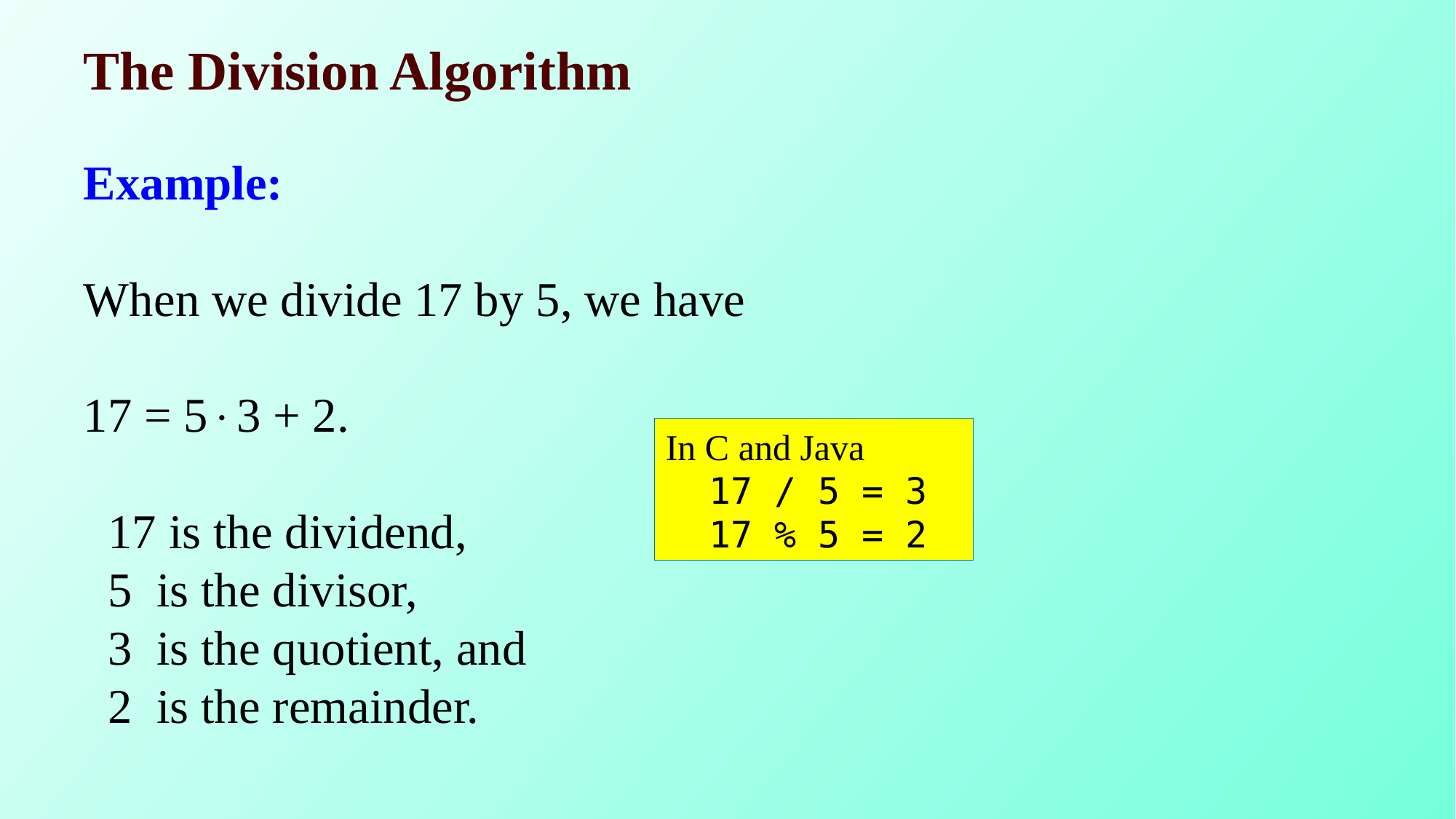

# The Division Algorithm
Example:

When we divide 17 by 5, we have

17 = 5⋅3 + 2.

  17 is the dividend,
  5  is the divisor,
  3  is the quotient, and
  2  is the remainder.

In C and Java
  17 / 5 = 3
  17 % 5 = 2